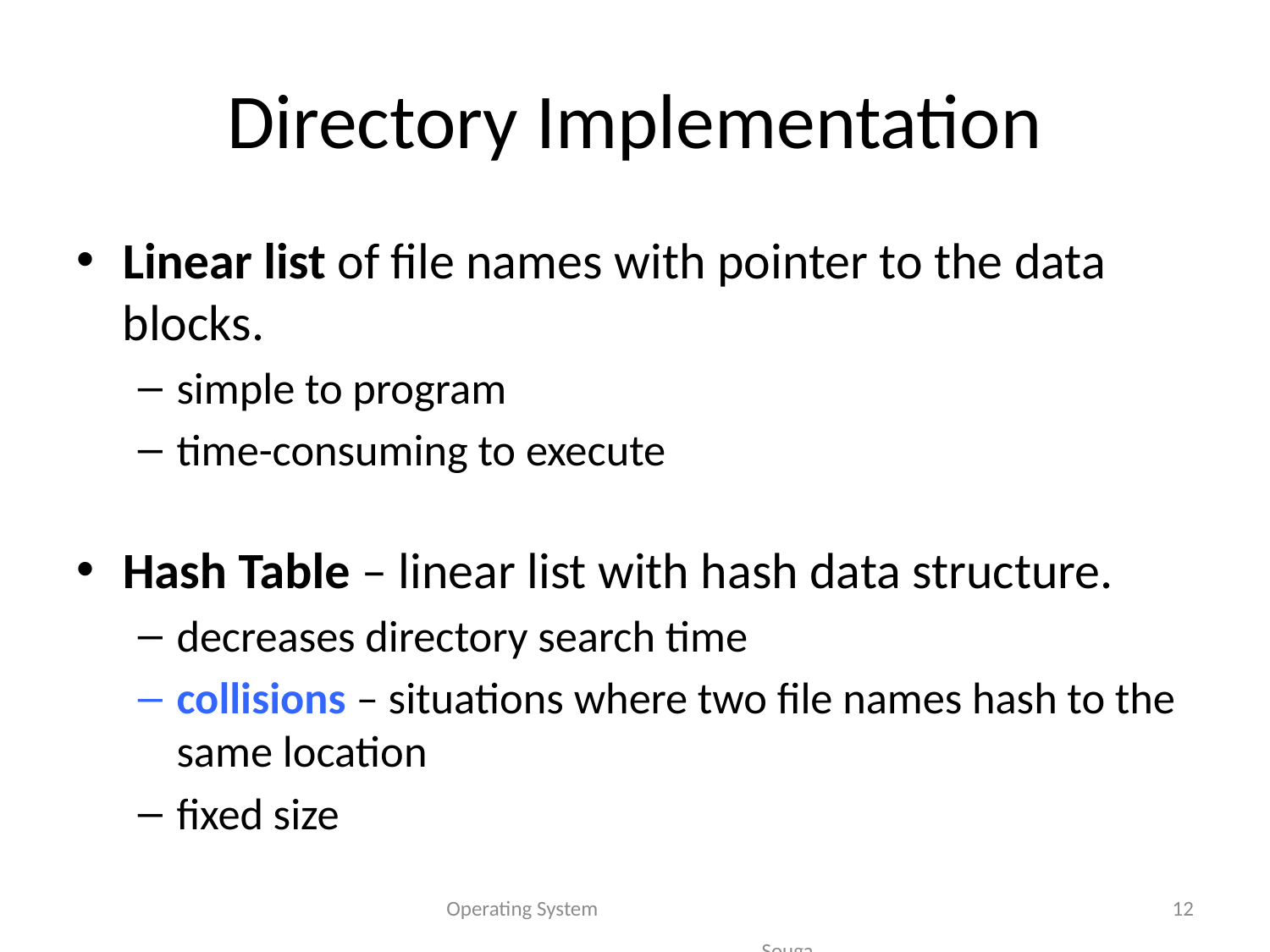

# Directory Implementation
Linear list of file names with pointer to the data blocks.
simple to program
time-consuming to execute
Hash Table – linear list with hash data structure.
decreases directory search time
collisions – situations where two file names hash to the same location
fixed size

Operating System                                                                                                                                                                                            Sougandhika Narayan, Asst Prof, Dept of CSE, KSIT
12